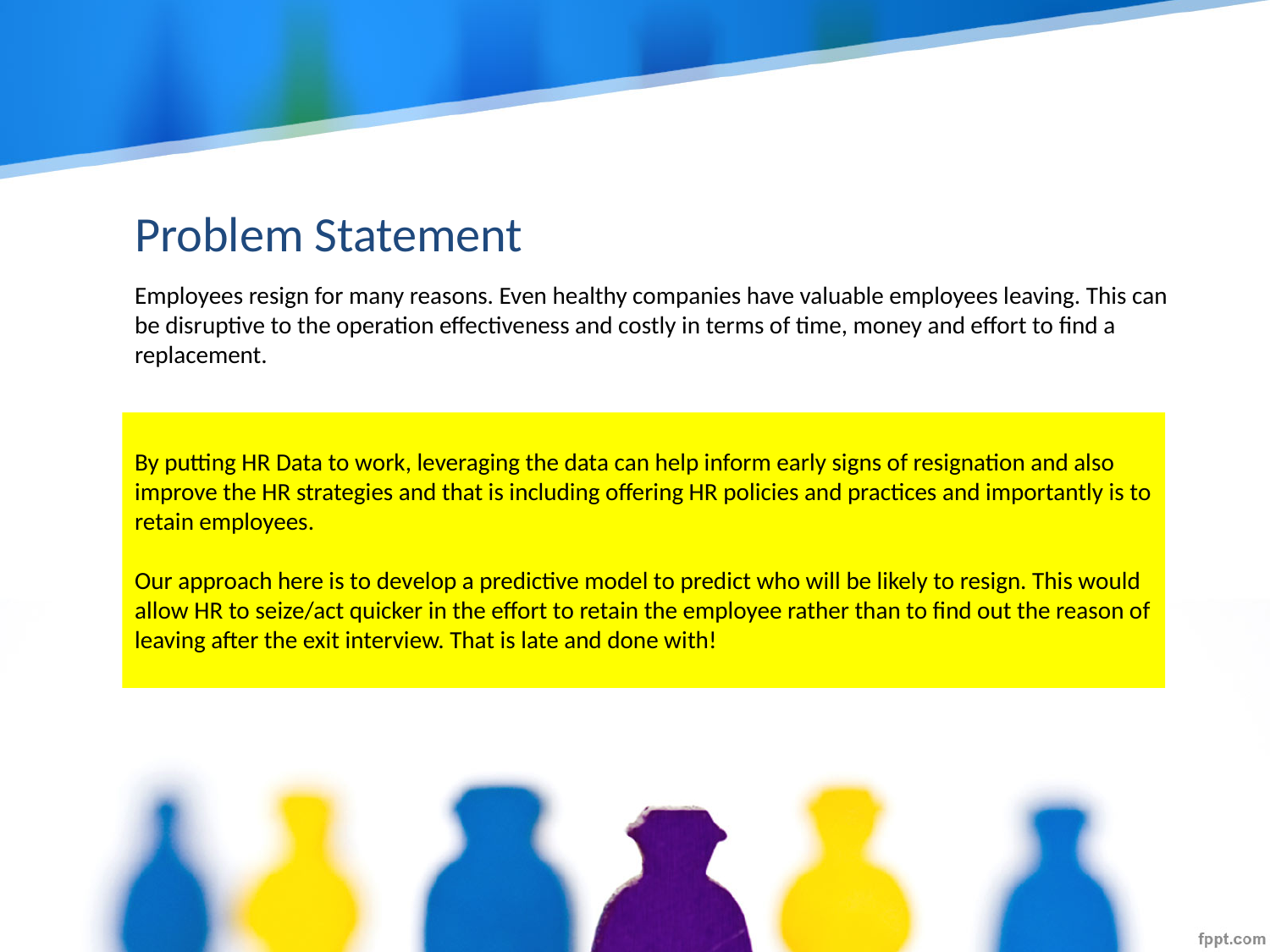

Problem Statement
Employees resign for many reasons. Even healthy companies have valuable employees leaving. This can be disruptive to the operation effectiveness and costly in terms of time, money and effort to find a replacement.

By putting HR Data to work, leveraging the data can help inform early signs of resignation and also improve the HR strategies and that is including offering HR policies and practices and importantly is to retain employees.

Our approach here is to develop a predictive model to predict who will be likely to resign. This would allow HR to seize/act quicker in the effort to retain the employee rather than to find out the reason of leaving after the exit interview. That is late and done with!